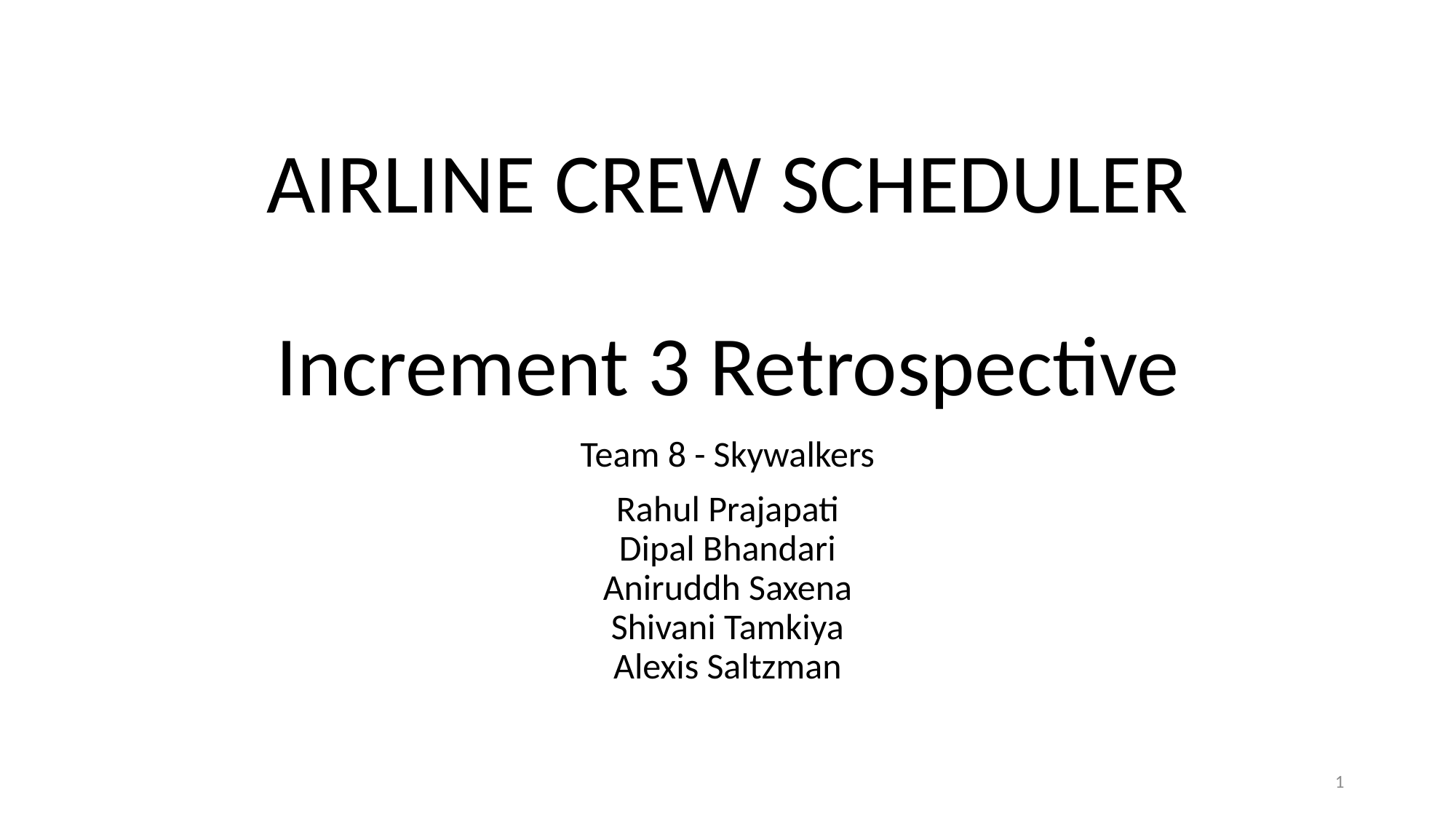

# Airline Crew Scheduler Increment 3 Retrospective
Team 8 - Skywalkers
Rahul Prajapati
Dipal Bhandari
Aniruddh Saxena
Shivani Tamkiya
Alexis Saltzman
1